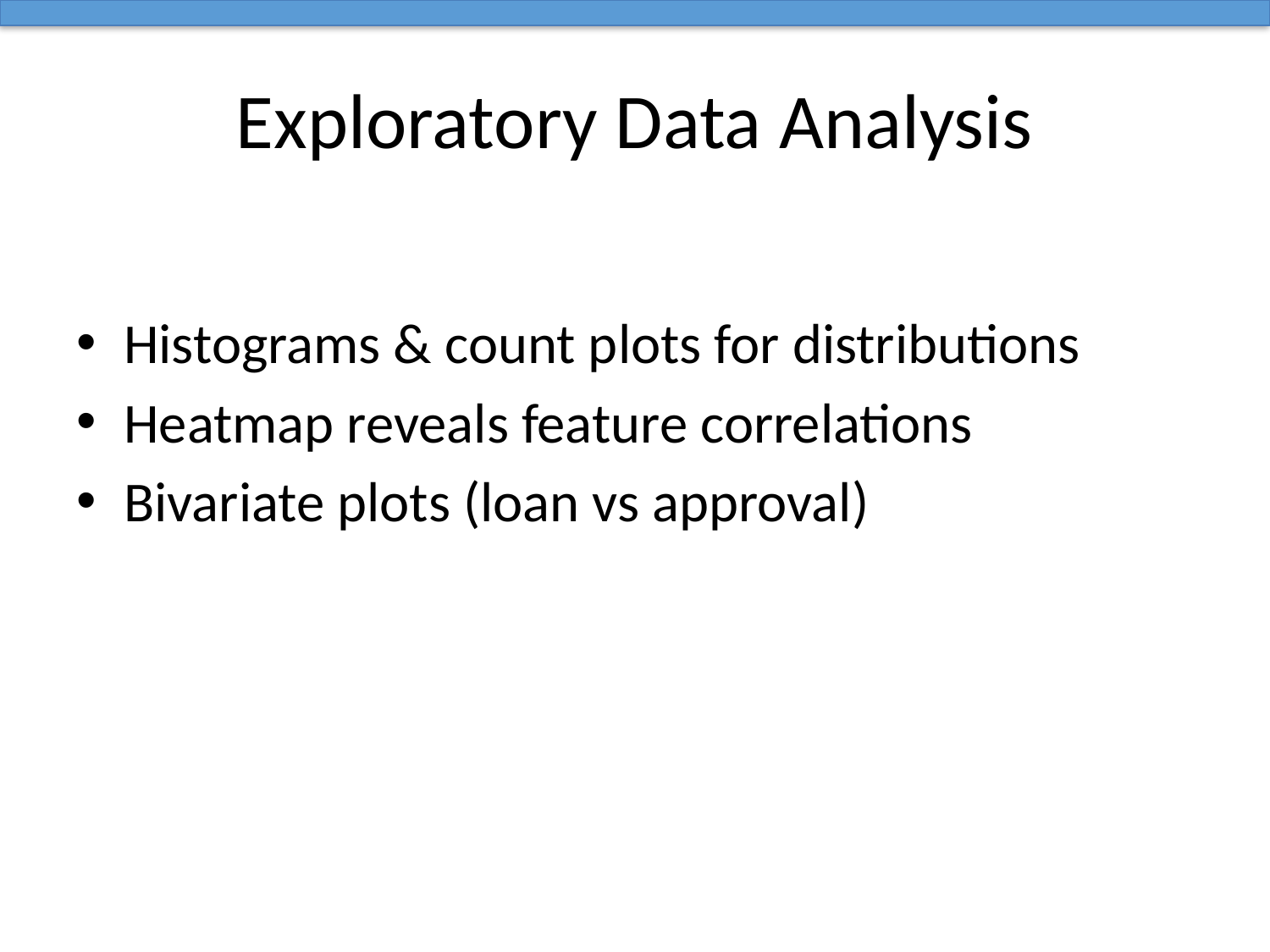

# Exploratory Data Analysis

Histograms & count plots for distributions
Heatmap reveals feature correlations
Bivariate plots (loan vs approval)